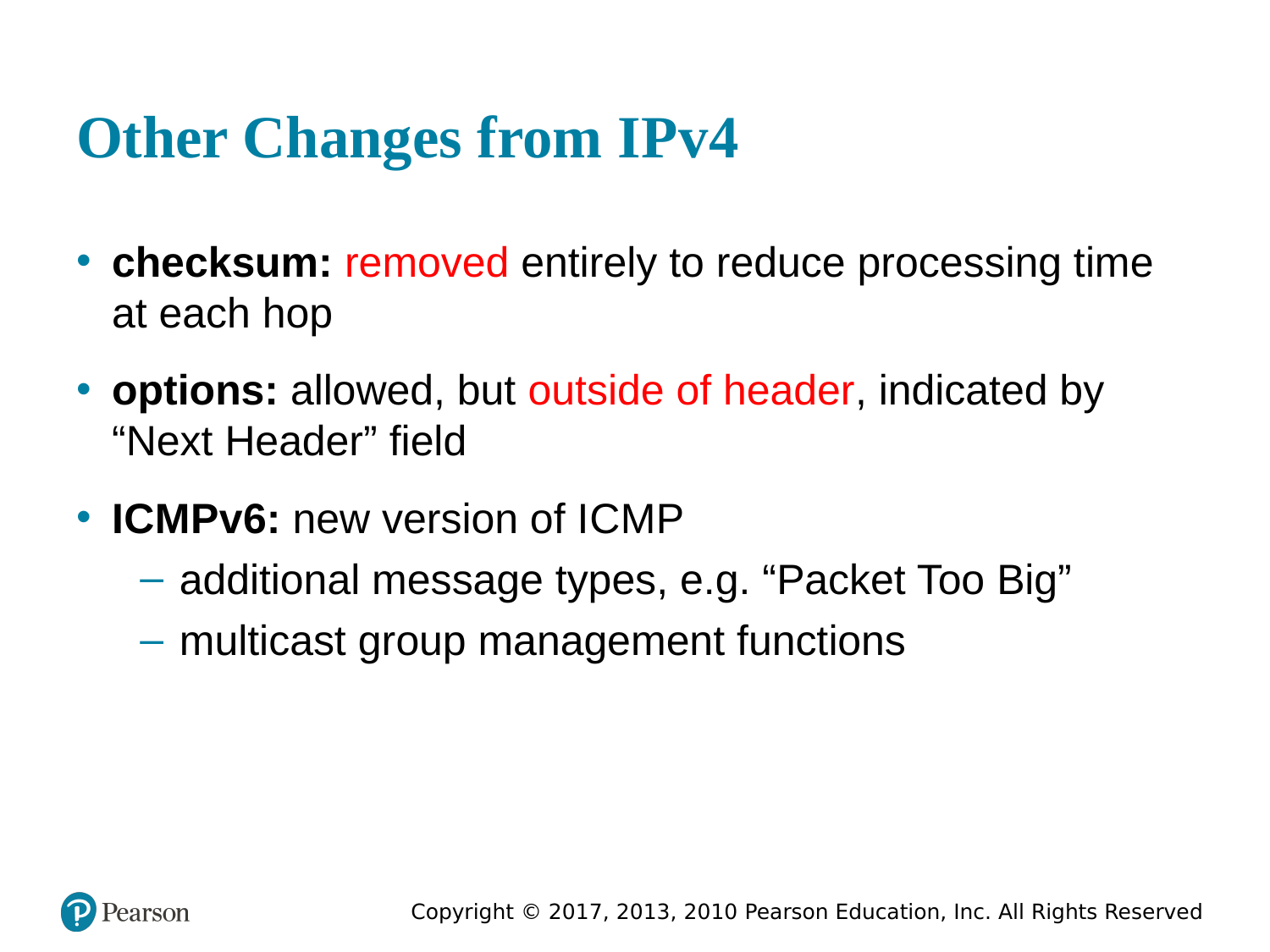

# Other Changes from I P v 4
checksum: removed entirely to reduce processing time at each hop
options: allowed, but outside of header, indicated by “Next Header” field
I C M P v 6: new version of I C M P
additional message types, e.g. “Packet Too Big”
multicast group management functions